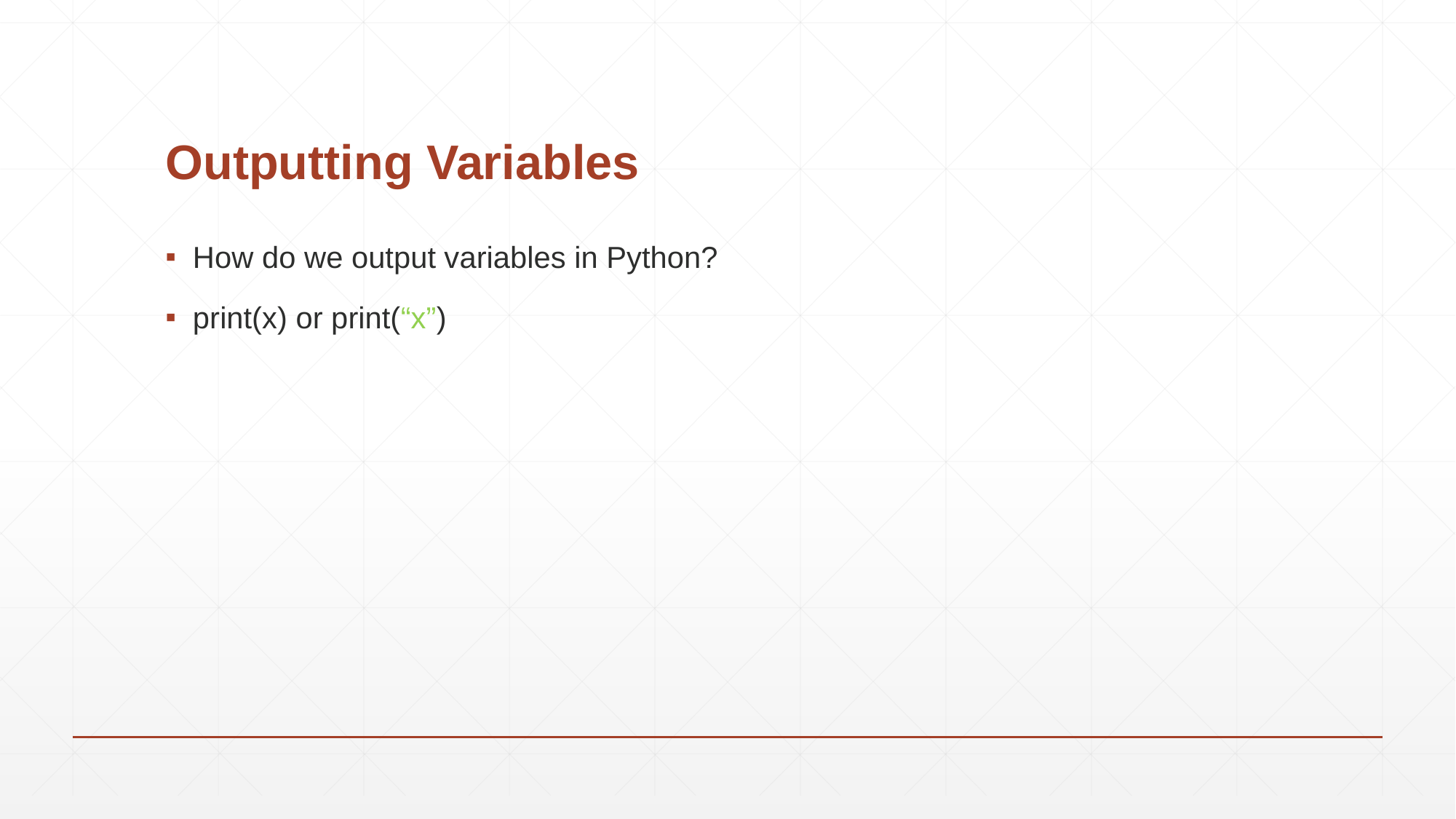

# Outputting Variables
How do we output variables in Python?
print(x) or print(“x”)